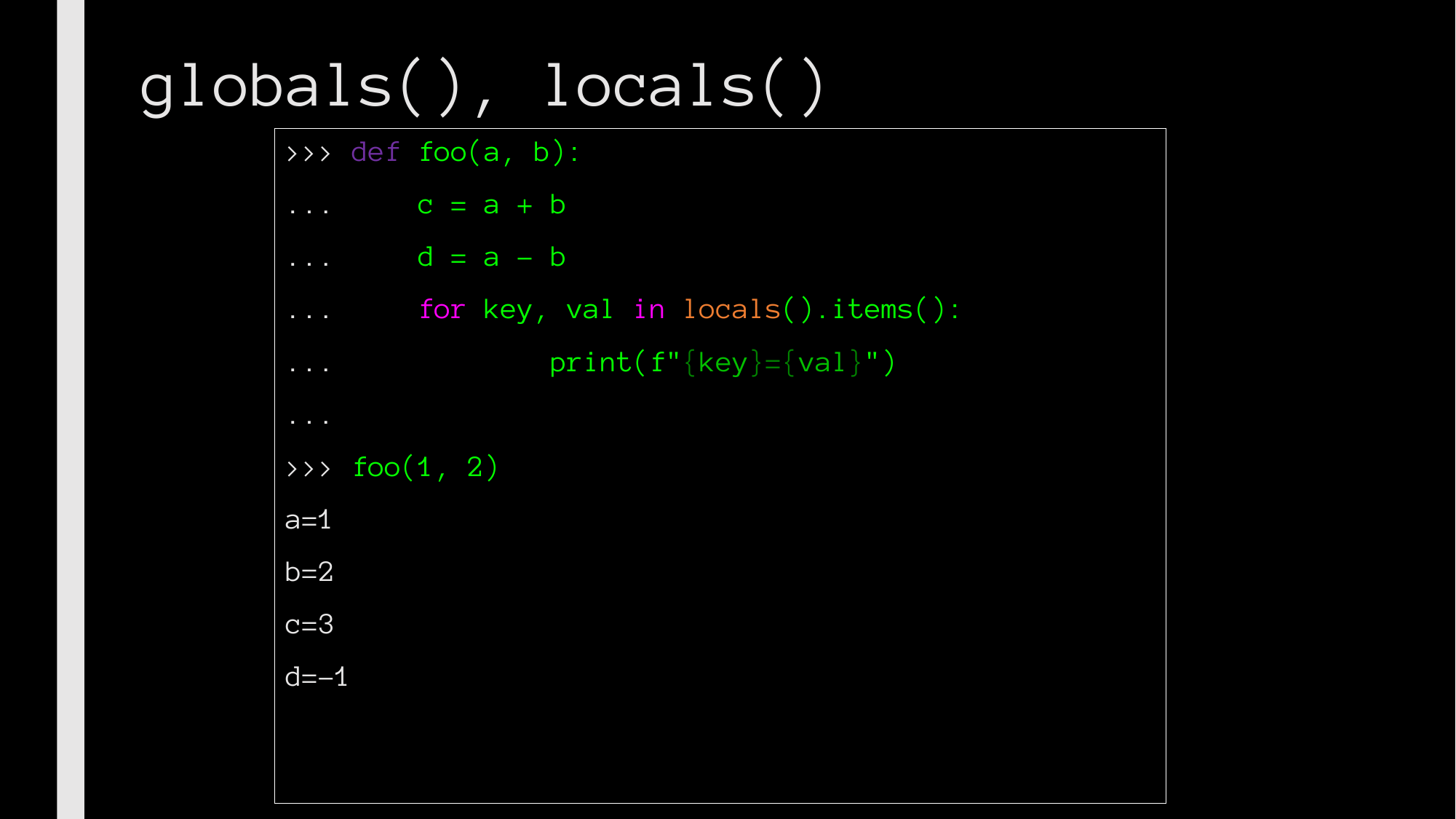

# globals(), locals()
>>> def foo(a, b):
...     c = a + b
...     d = a - b
...     for key, val in locals().items():
...             print(f"{key}={val}")
...
>>> foo(1, 2)
a=1
b=2
c=3
d=-1